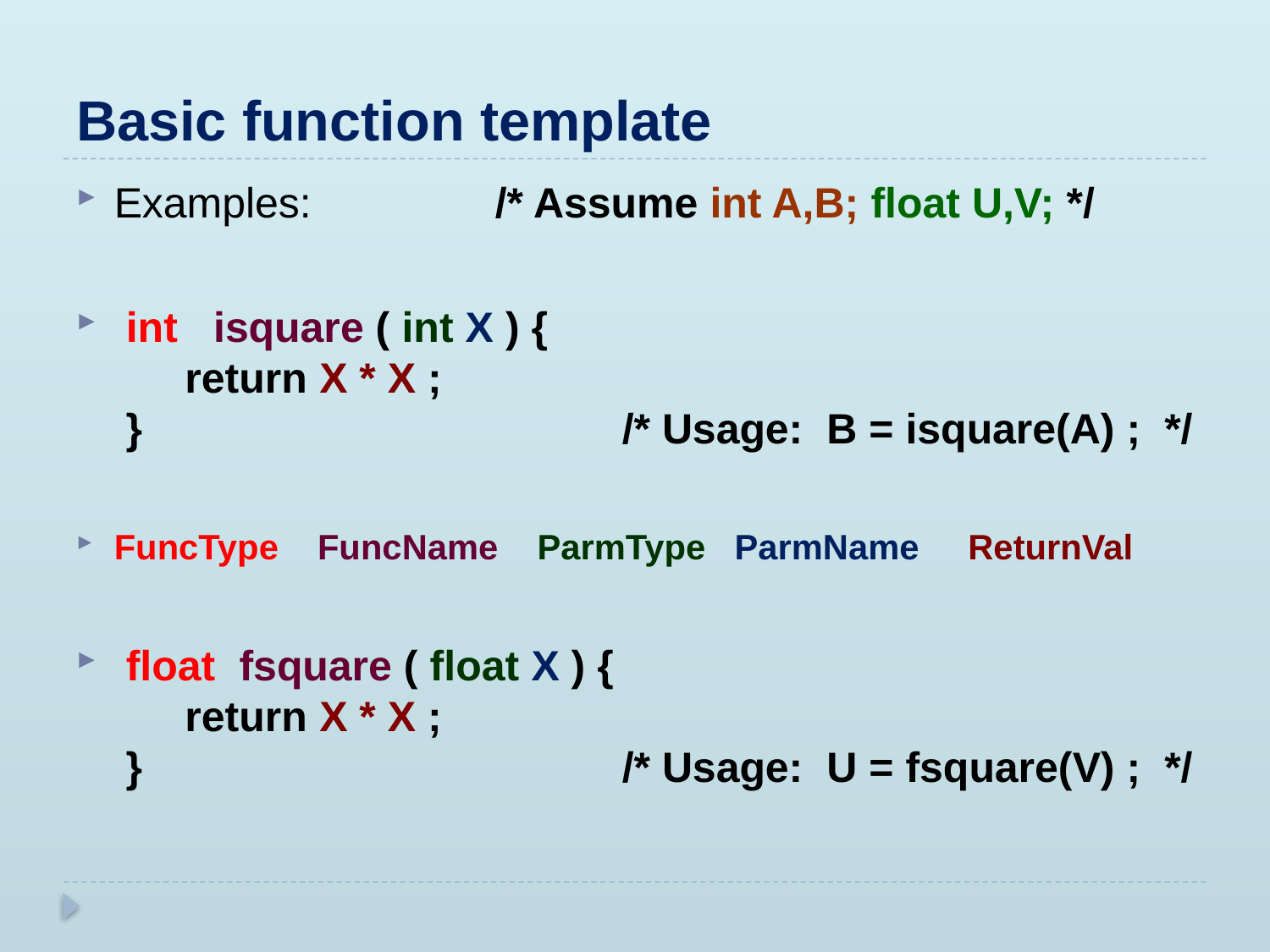

# Basic function template
Examples:  		/* Assume int A,B; float U,V; */

 int   isquare ( int X ) {
      return X * X ;
 }				/* Usage:  B = isquare(A) ;  */

FuncType    FuncName    ParmType   ParmName     ReturnVal

 float  fsquare ( float X ) {
      return X * X ;
 } 				/* Usage:  U = fsquare(V) ;  */